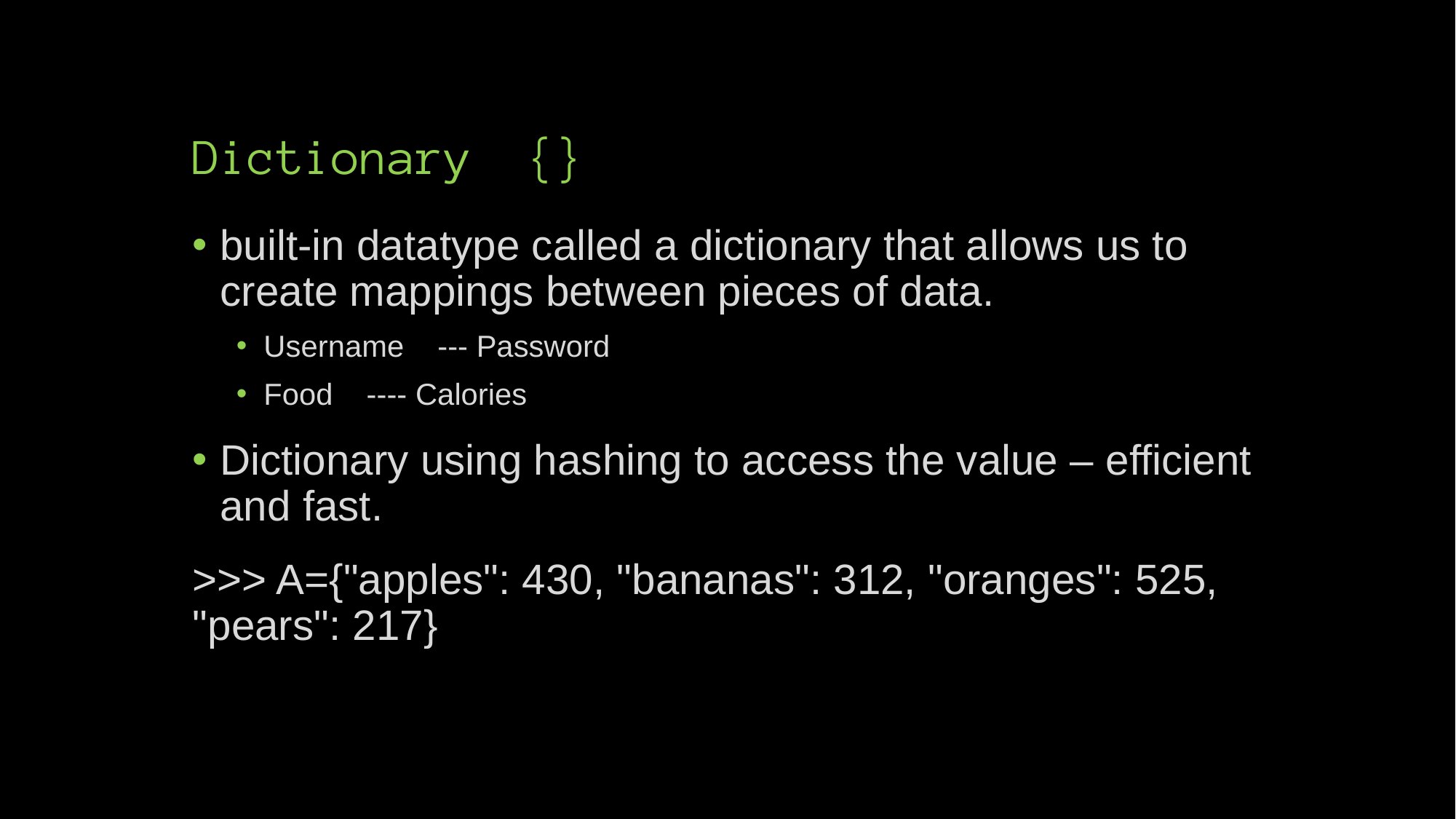

# Dictionary  {}
built-in datatype called a dictionary that allows us to create mappings between pieces of data.
Username    --- Password
Food    ---- Calories
Dictionary using hashing to access the value – efficient and fast.
>>> A={"apples": 430, "bananas": 312, "oranges": 525, "pears": 217}